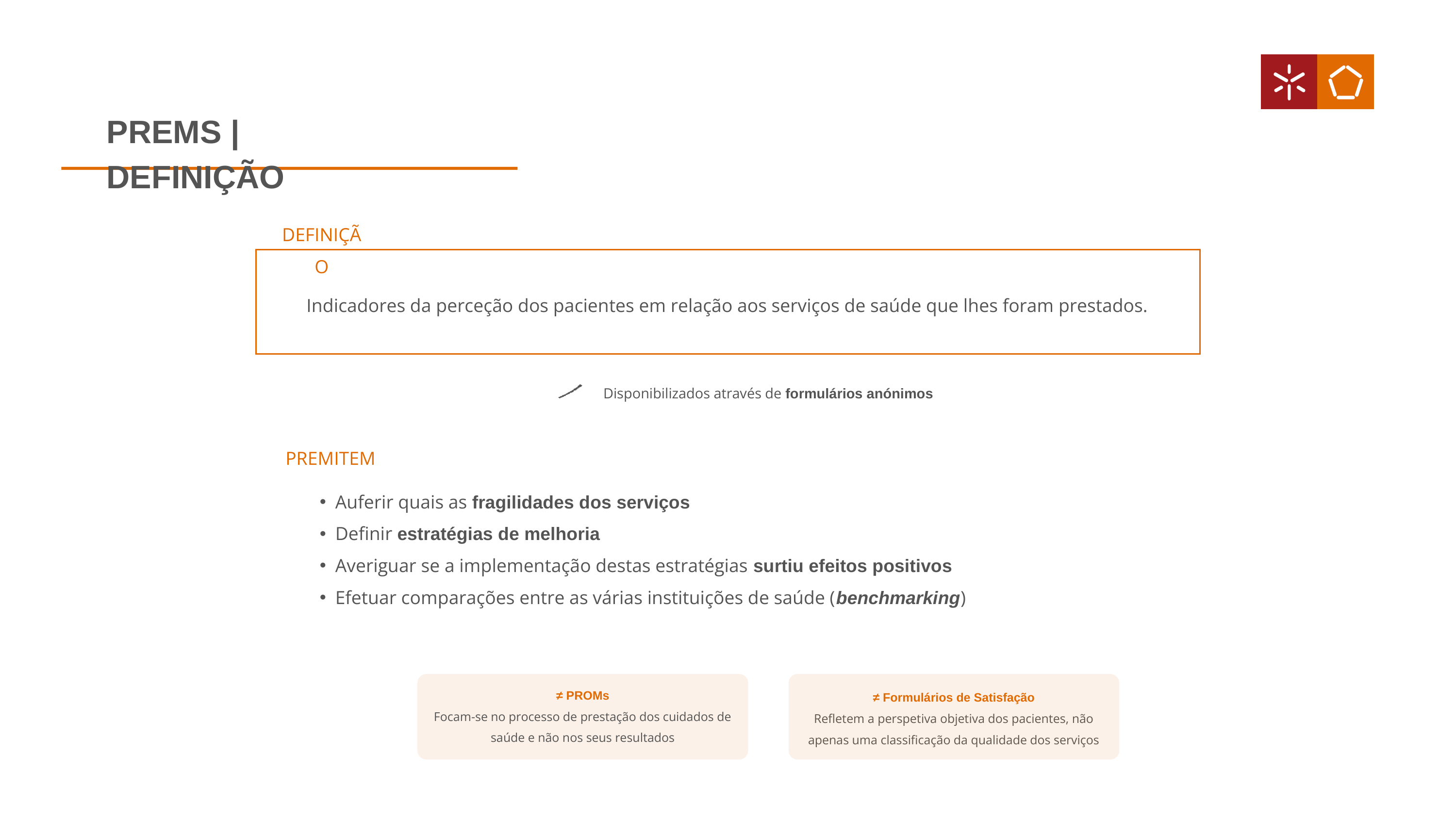

PREMS | DEFINIÇÃO

DEFINIÇÃO

Indicadores da perceção dos pacientes em relação aos serviços de saúde que lhes foram prestados.

Disponibilizados através de formulários anónimos
PREMITEM
Auferir quais as fragilidades dos serviços
Definir estratégias de melhoria
Averiguar se a implementação destas estratégias surtiu efeitos positivos
Efetuar comparações entre as várias instituições de saúde (benchmarking)

≠ PROMs
Focam-se no processo de prestação dos cuidados de saúde e não nos seus resultados
≠ Formulários de Satisfação
Refletem a perspetiva objetiva dos pacientes, não apenas uma classificação da qualidade dos serviços